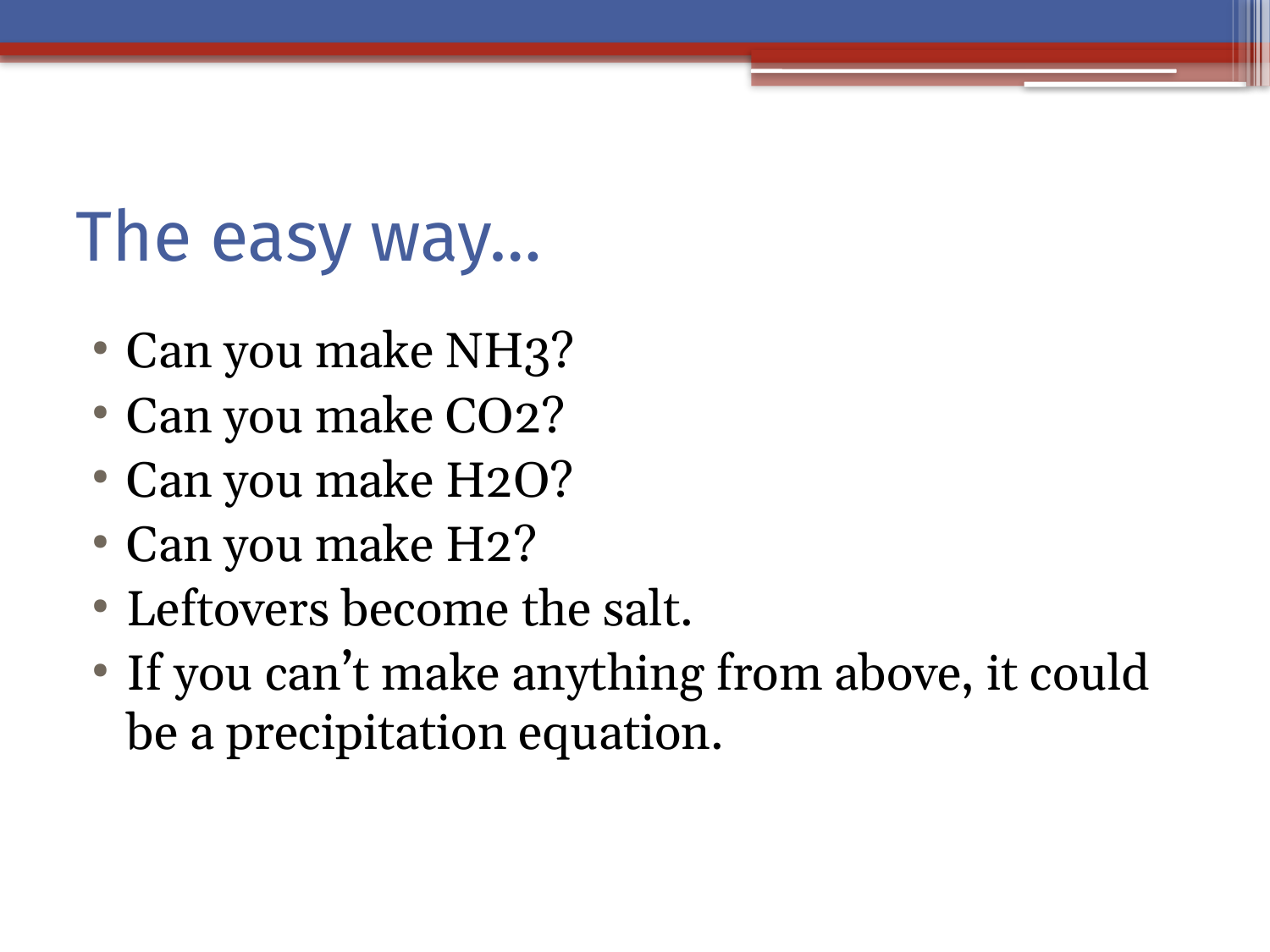

# The easy way…
Can you make NH3?
Can you make CO2?
Can you make H2O?
Can you make H2?
Leftovers become the salt.
If you can’t make anything from above, it could be a precipitation equation.